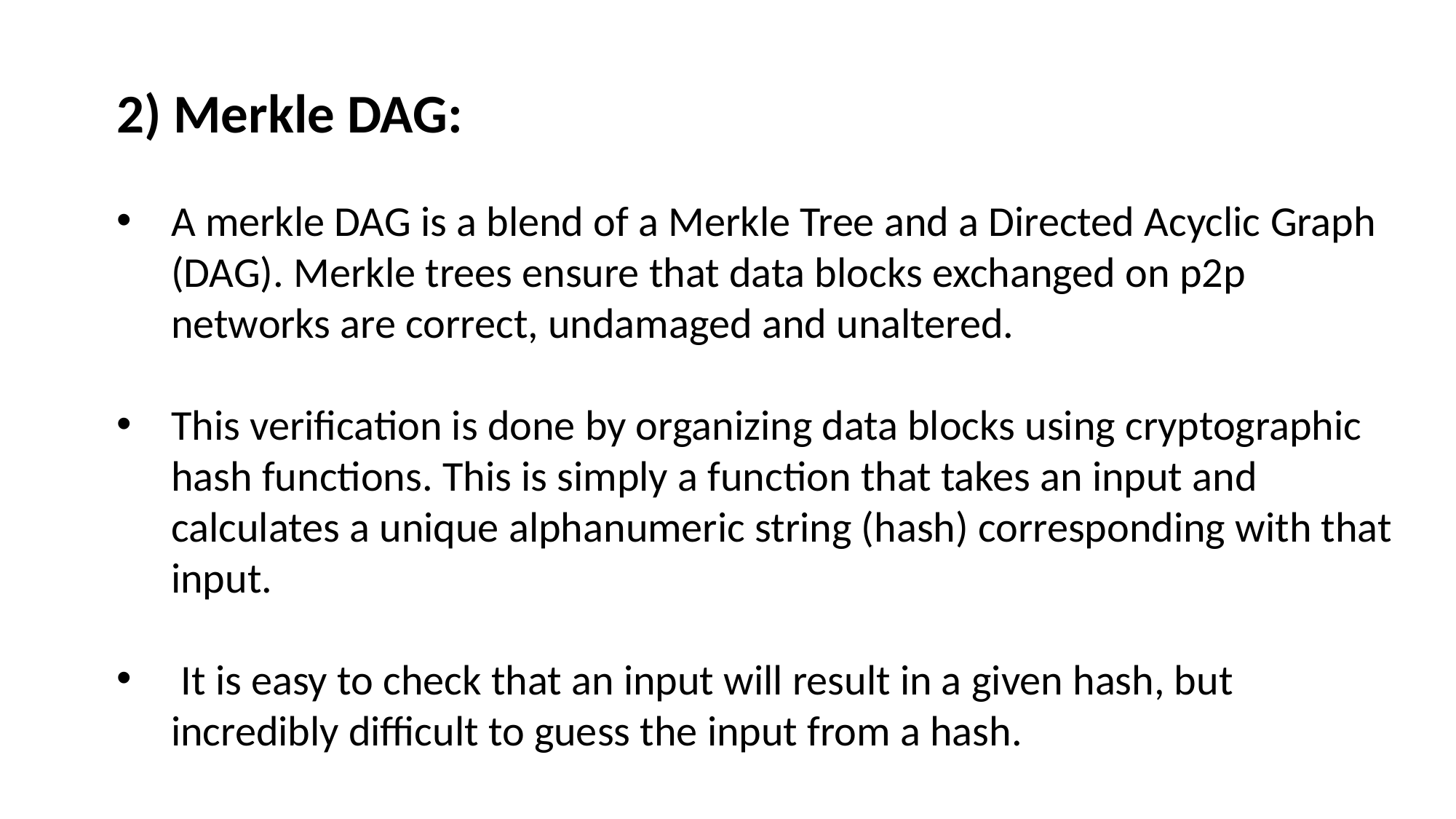

2) Merkle DAG:
A merkle DAG is a blend of a Merkle Tree and a Directed Acyclic Graph (DAG). Merkle trees ensure that data blocks exchanged on p2p networks are correct, undamaged and unaltered.

This verification is done by organizing data blocks using cryptographic hash functions. This is simply a function that takes an input and calculates a unique alphanumeric string (hash) corresponding with that input.

 It is easy to check that an input will result in a given hash, but incredibly difficult to guess the input from a hash.